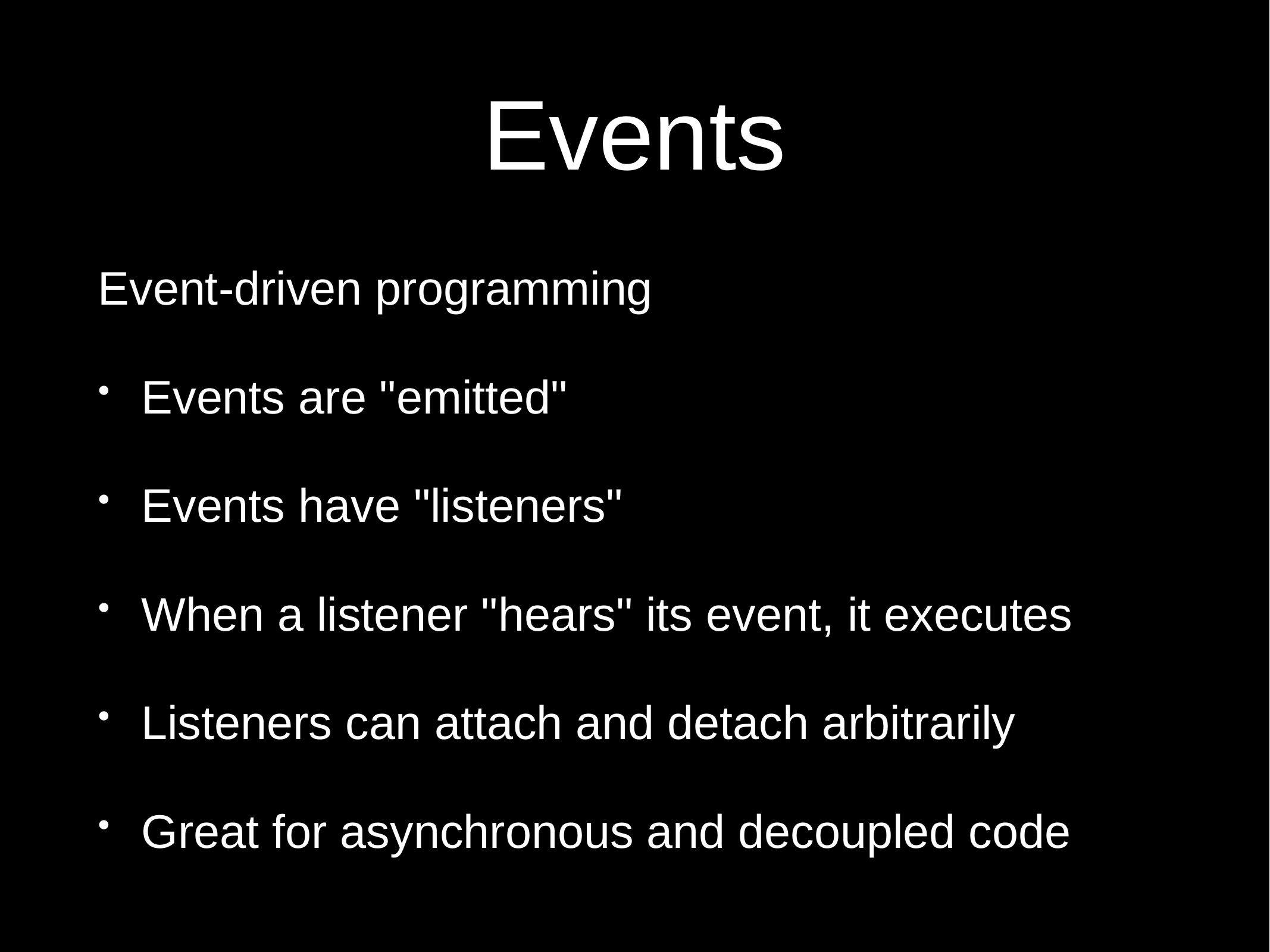

# Events
Event-driven programming
Events are "emitted"
Events have "listeners"
When a listener "hears" its event, it executes
Listeners can attach and detach arbitrarily
Great for asynchronous and decoupled code